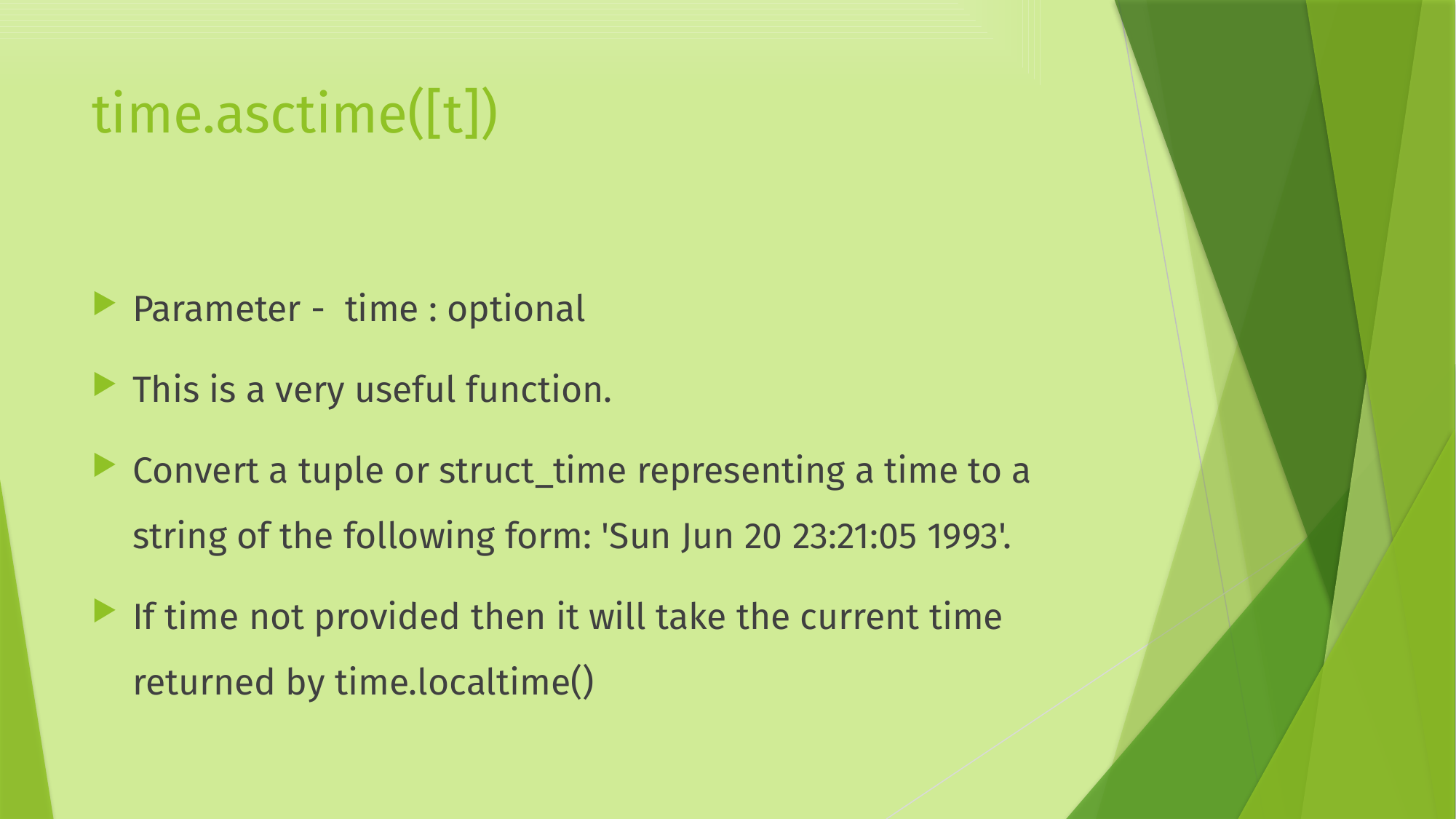

# time.asctime([t])
Parameter -  time : optional
This is a very useful function.
Convert a tuple or struct_time representing a time to a string of the following form: 'Sun Jun 20 23:21:05 1993'.
If time not provided then it will take the current time returned by time.localtime()